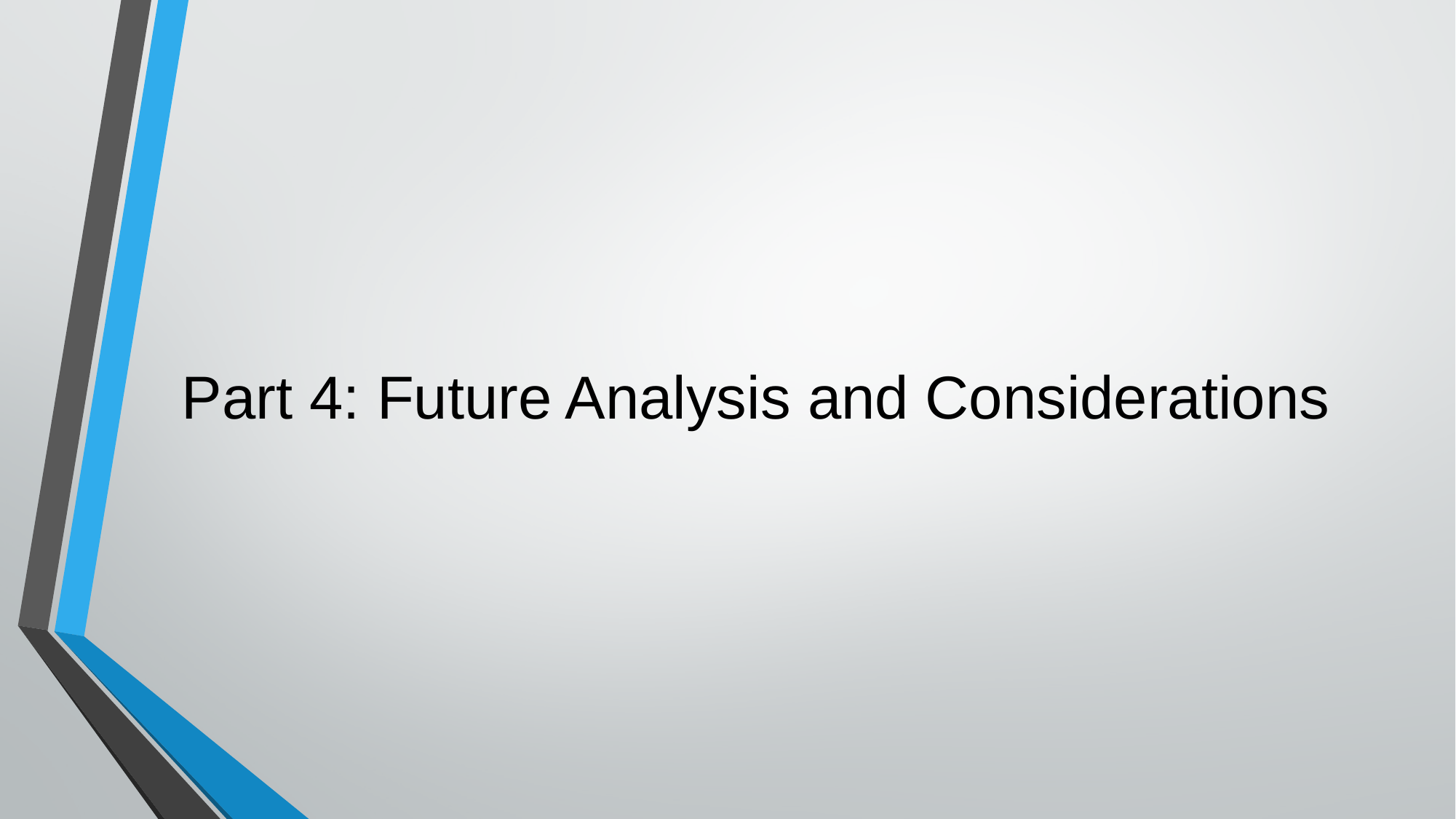

# Part 4: Future Analysis and Considerations